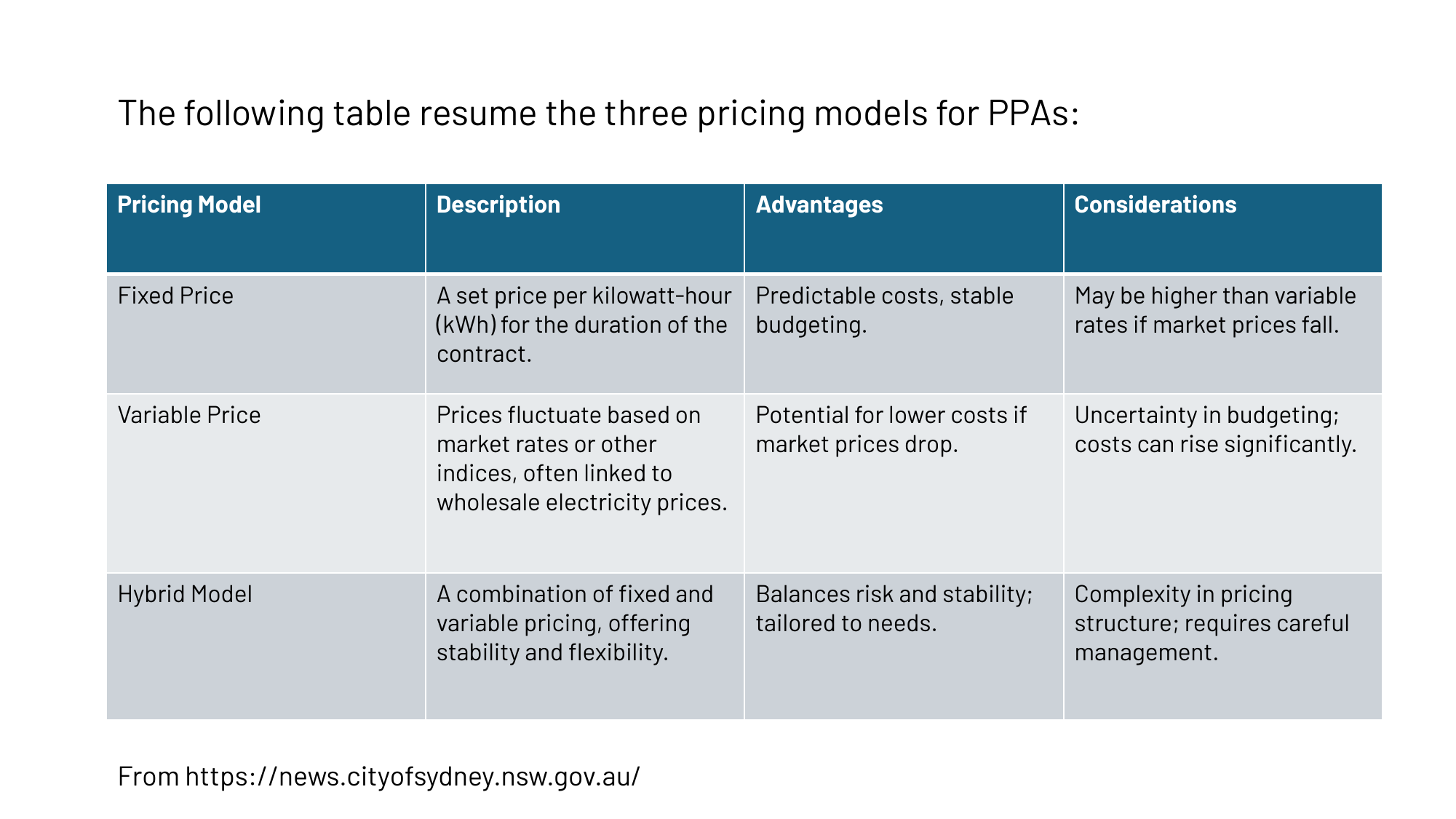

The following table resume the three pricing models for PPAs:
| Pricing Model | Description | Advantages | Considerations |
| --- | --- | --- | --- |
| Fixed Price | A set price per kilowatt-hour (kWh) for the duration of the contract. | Predictable costs, stable budgeting. | May be higher than variable rates if market prices fall. |
| Variable Price | Prices fluctuate based on market rates or other indices, often linked to wholesale electricity prices. | Potential for lower costs if market prices drop. | Uncertainty in budgeting; costs can rise significantly. |
| Hybrid Model | A combination of fixed and variable pricing, offering stability and flexibility. | Balances risk and stability; tailored to needs. | Complexity in pricing structure; requires careful management. |
From https://news.cityofsydney.nsw.gov.au/